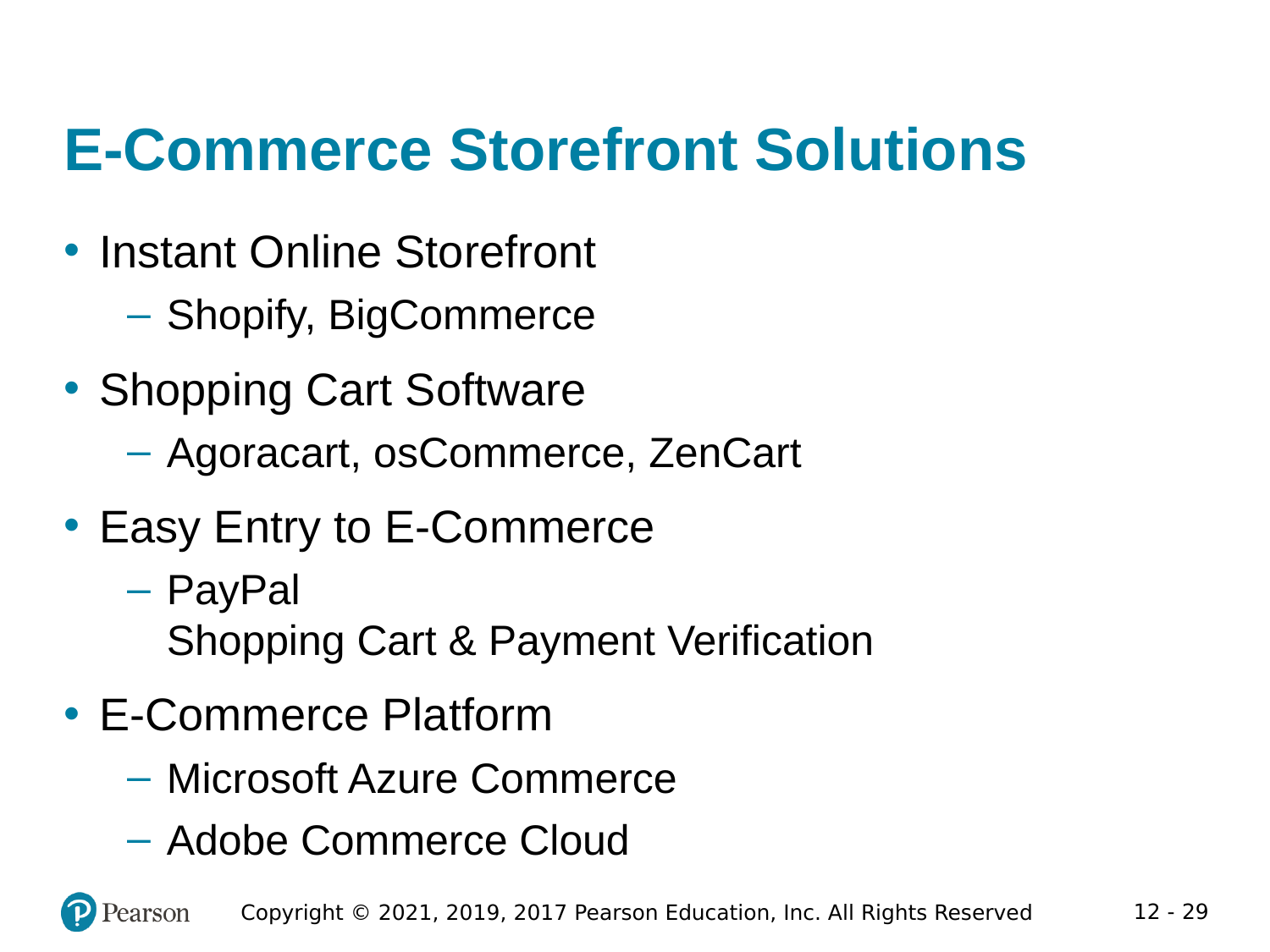

# E-Commerce Storefront Solutions
Instant Online Storefront
Shopify, BigCommerce
Shopping Cart Software
Agoracart, osCommerce, ZenCart
Easy Entry to E-Commerce
PayPal
Shopping Cart & Payment Verification
E-Commerce Platform
Microsoft Azure Commerce
Adobe Commerce Cloud